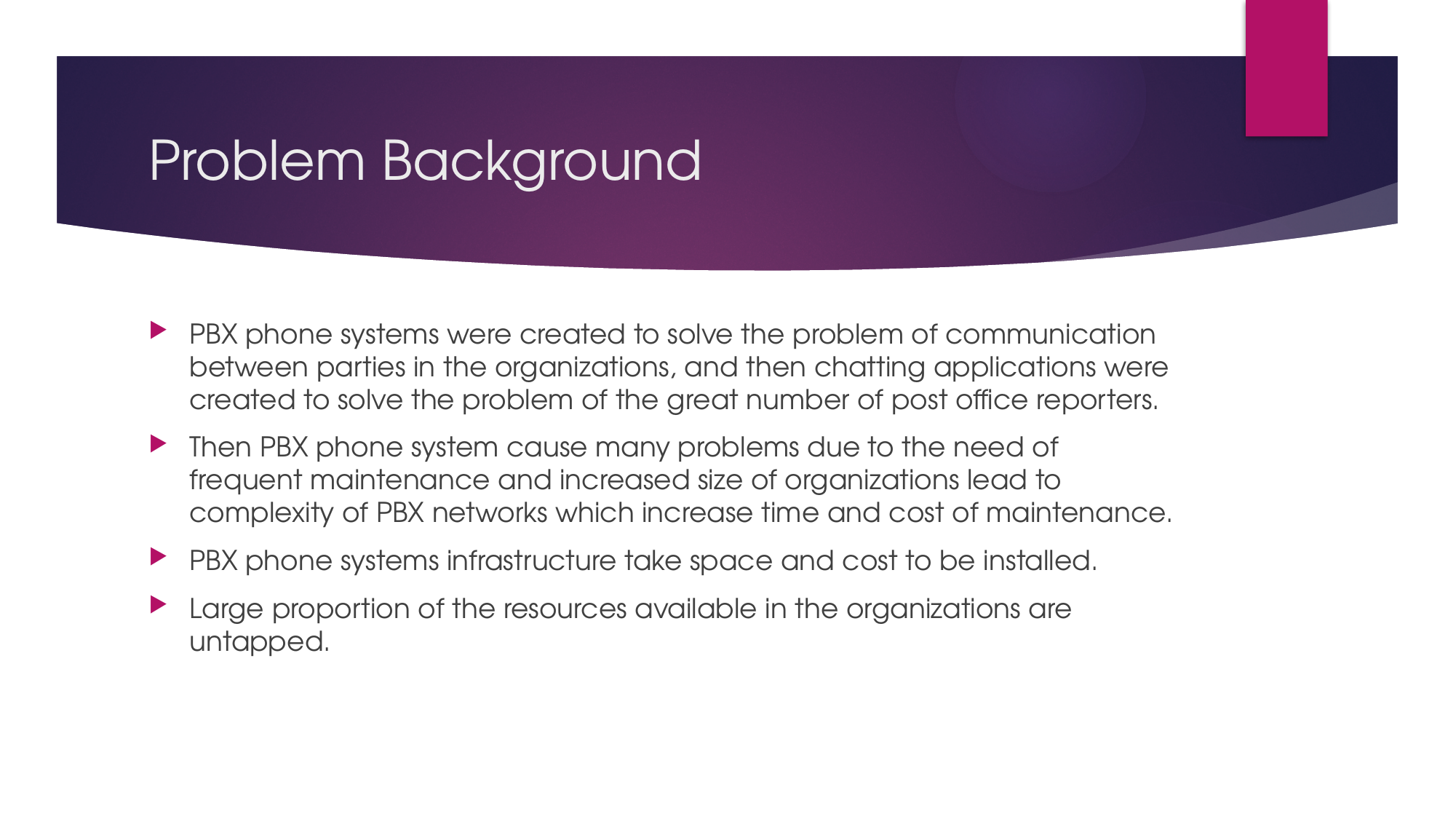

# Problem Background
PBX phone systems were created to solve the problem of communication between parties in the organizations, and then chatting applications were created to solve the problem of the great number of post office reporters.
Then PBX phone system cause many problems due to the need of frequent maintenance and increased size of organizations lead to complexity of PBX networks which increase time and cost of maintenance.
PBX phone systems infrastructure take space and cost to be installed.
Large proportion of the resources available in the organizations are untapped.